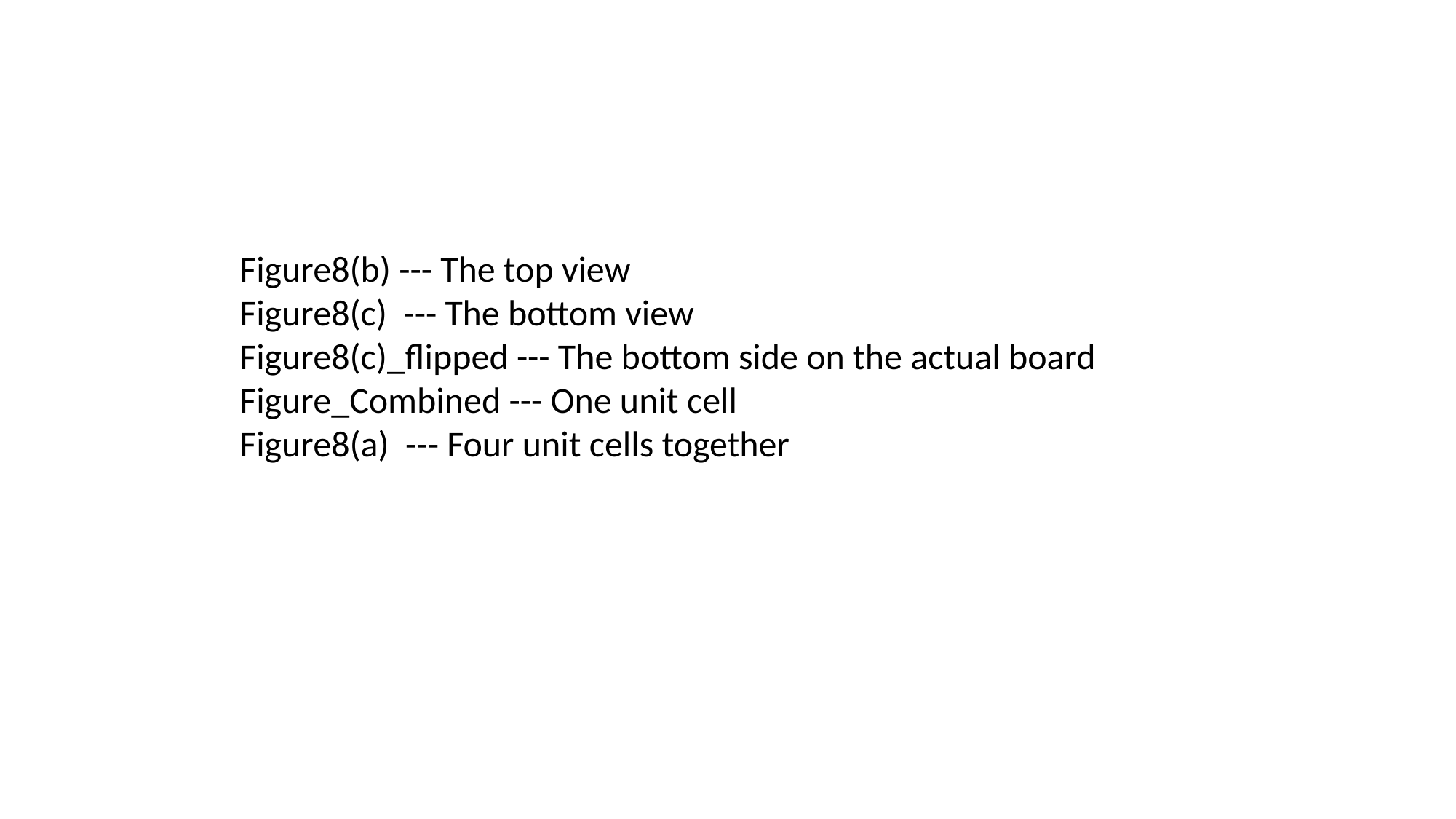

Figure8(b) --- The top view
Figure8(c)  --- The bottom view
Figure8(c)_flipped --- The bottom side on the actual board
Figure_Combined --- One unit cell
Figure8(a)  --- Four unit cells together